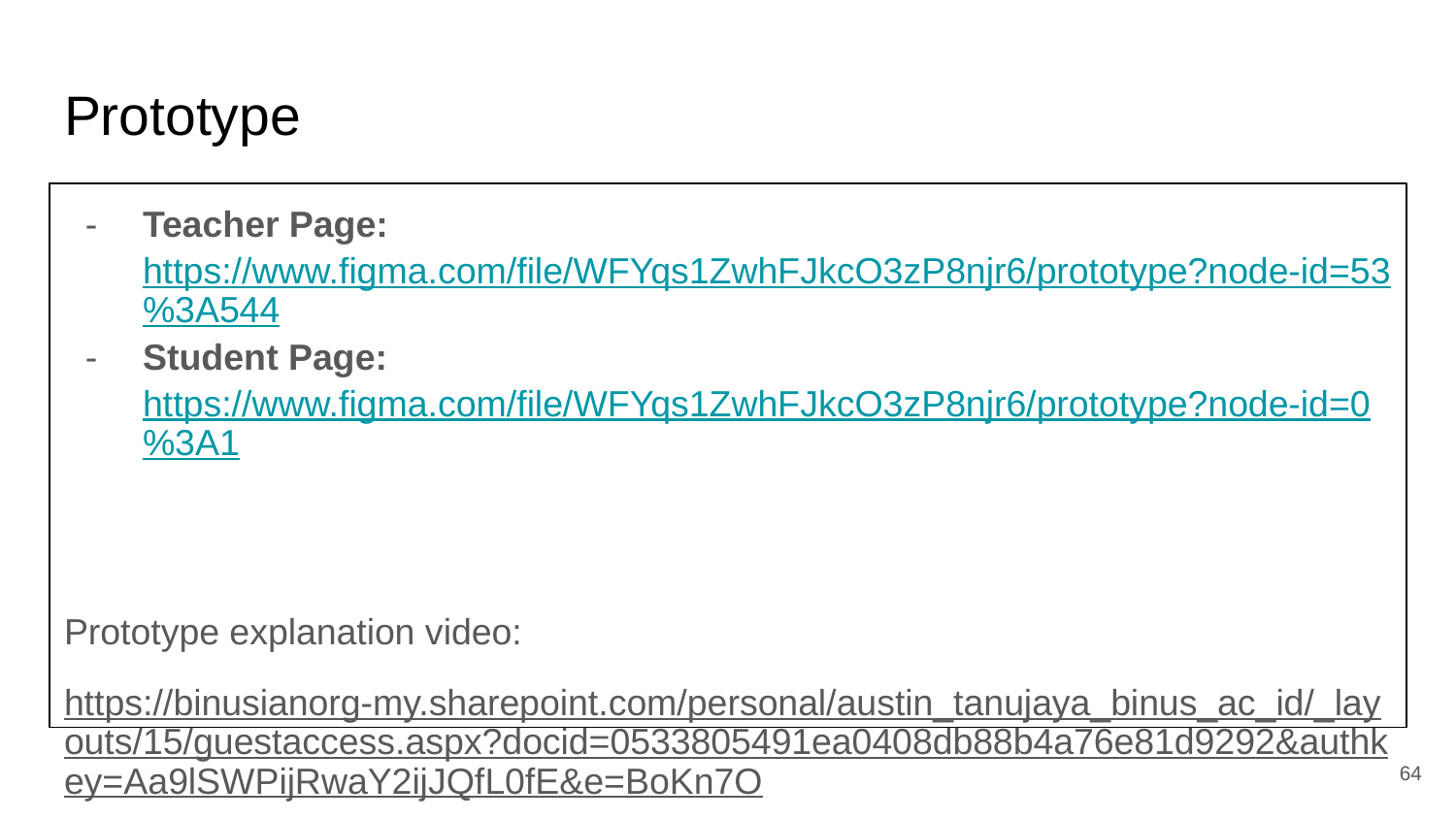

# Prototype
Teacher Page: https://www.figma.com/file/WFYqs1ZwhFJkcO3zP8njr6/prototype?node-id=53%3A544
Student Page: https://www.figma.com/file/WFYqs1ZwhFJkcO3zP8njr6/prototype?node-id=0%3A1

Prototype explanation video:
https://binusianorg-my.sharepoint.com/personal/austin_tanujaya_binus_ac_id/_layouts/15/guestaccess.aspx?docid=0533805491ea0408db88b4a76e81d9292&authkey=Aa9lSWPijRwaY2ijJQfL0fE&e=BoKn7O
64